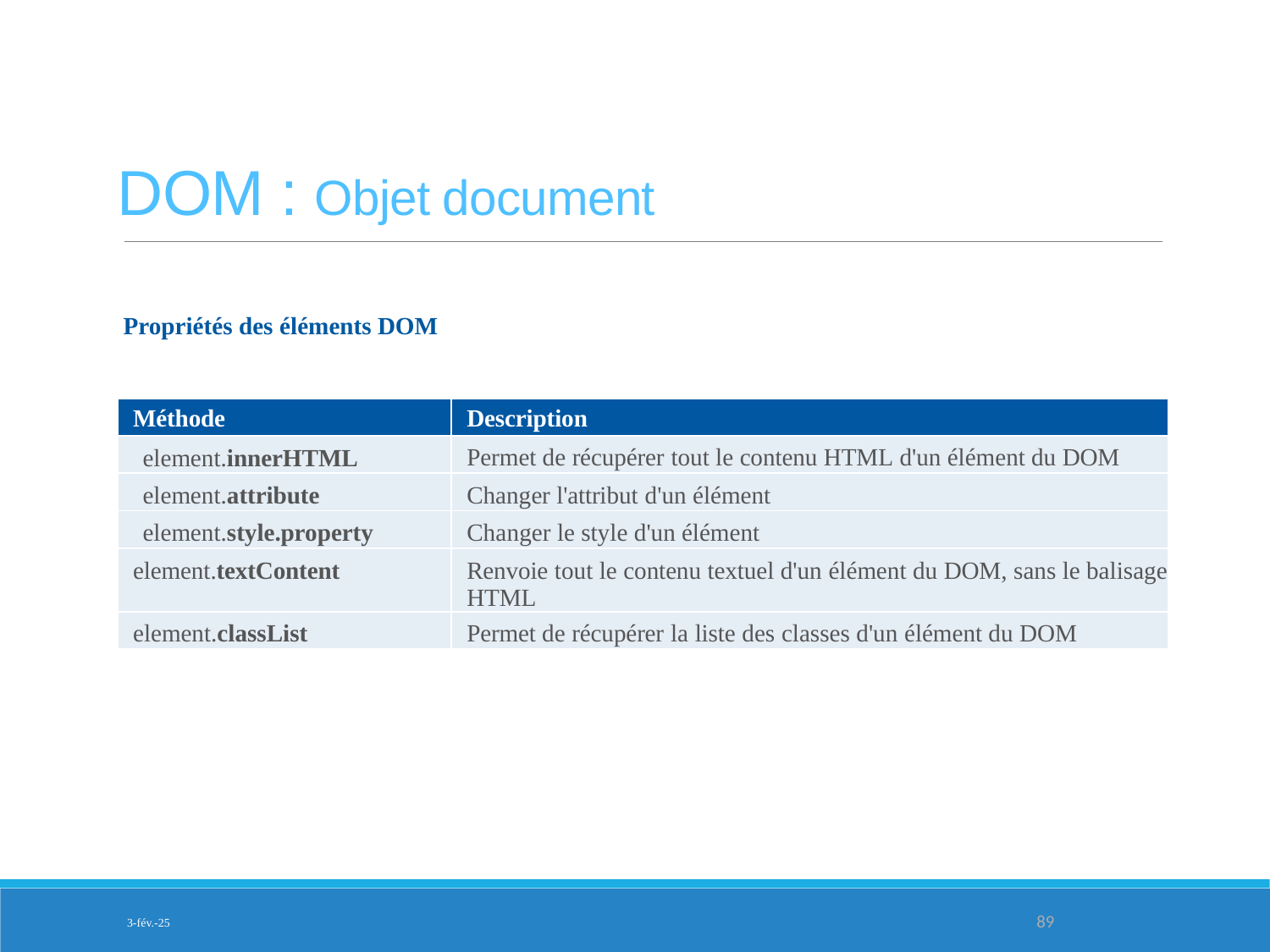

DOM : Objet document
Propriétés des éléments DOM
| Méthode | Description |
| --- | --- |
| element.innerHTML | Permet de récupérer tout le contenu HTML d'un élément du DOM |
| element.attribute | Changer l'attribut d'un élément |
| element.style.property | Changer le style d'un élément |
| element.textContent | Renvoie tout le contenu textuel d'un élément du DOM, sans le balisage HTML |
| element.classList | Permet de récupérer la liste des classes d'un élément du DOM |
PARTIE 3
3-fév.-25
89